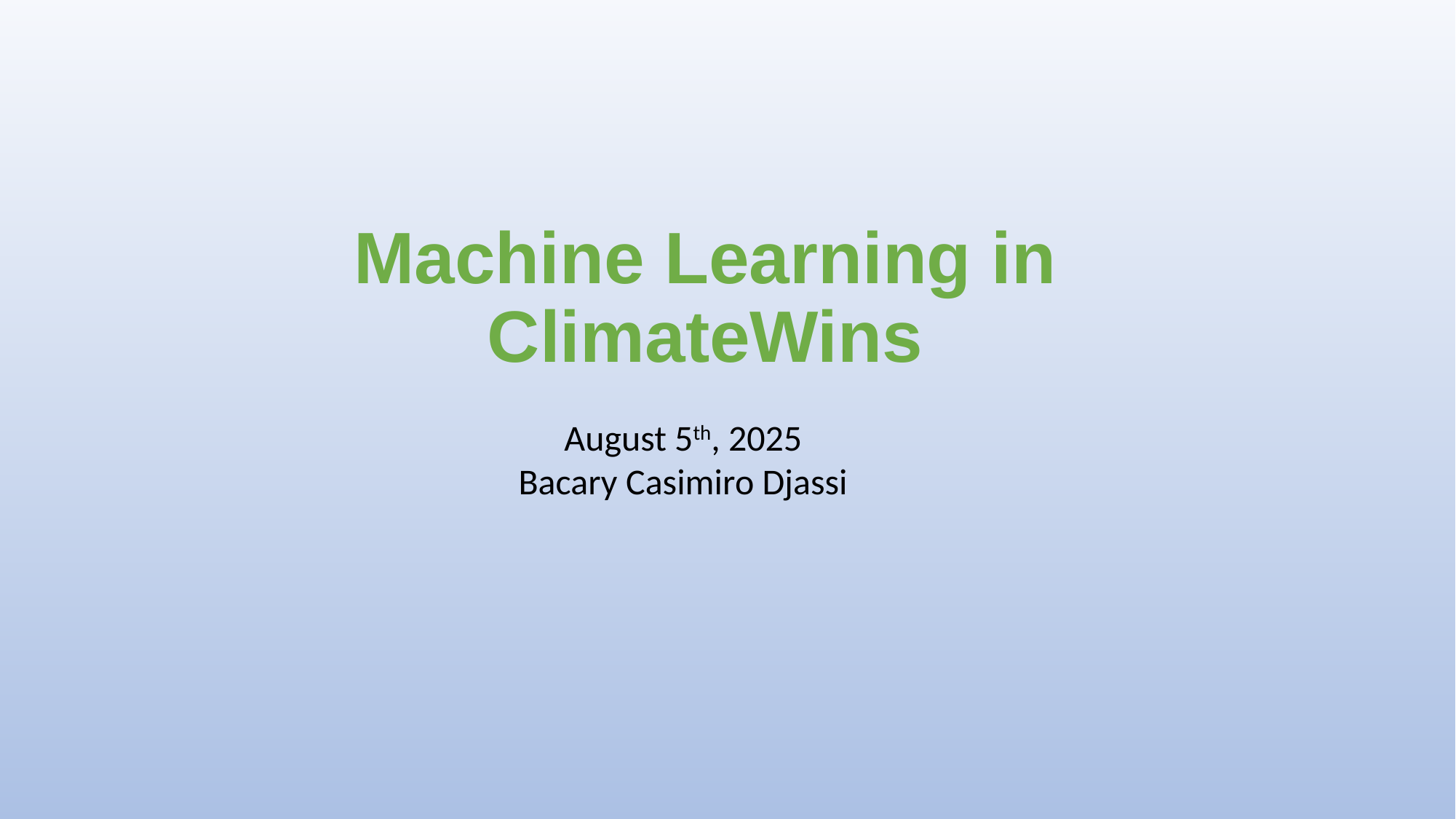

# Machine Learning in ClimateWins
August 5th, 2025
Bacary Casimiro Djassi